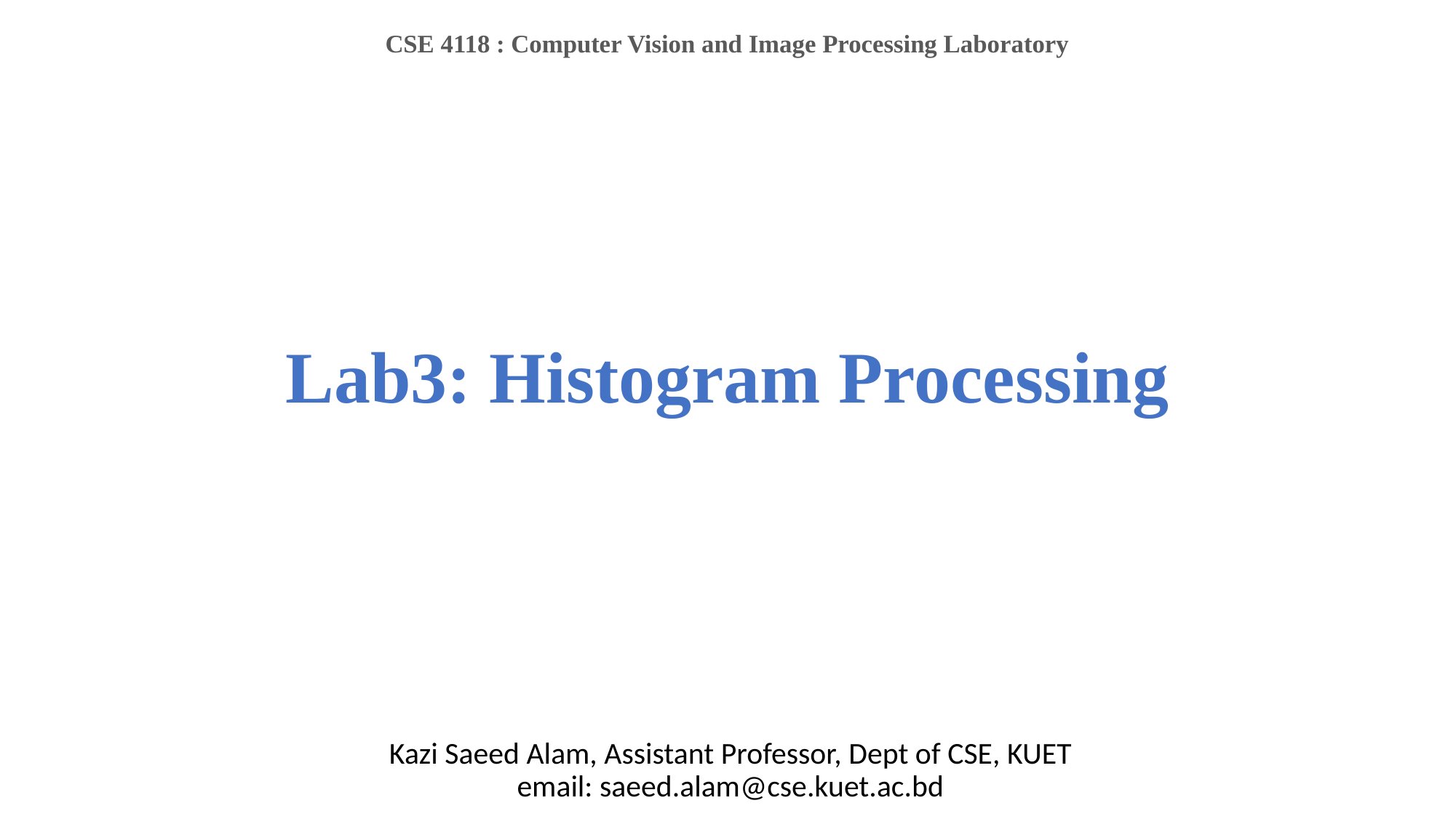

CSE 4118 : Computer Vision and Image Processing Laboratory
# Lab3: Histogram Processing
Kazi Saeed Alam, Assistant Professor, Dept of CSE, KUET
email: saeed.alam@cse.kuet.ac.bd